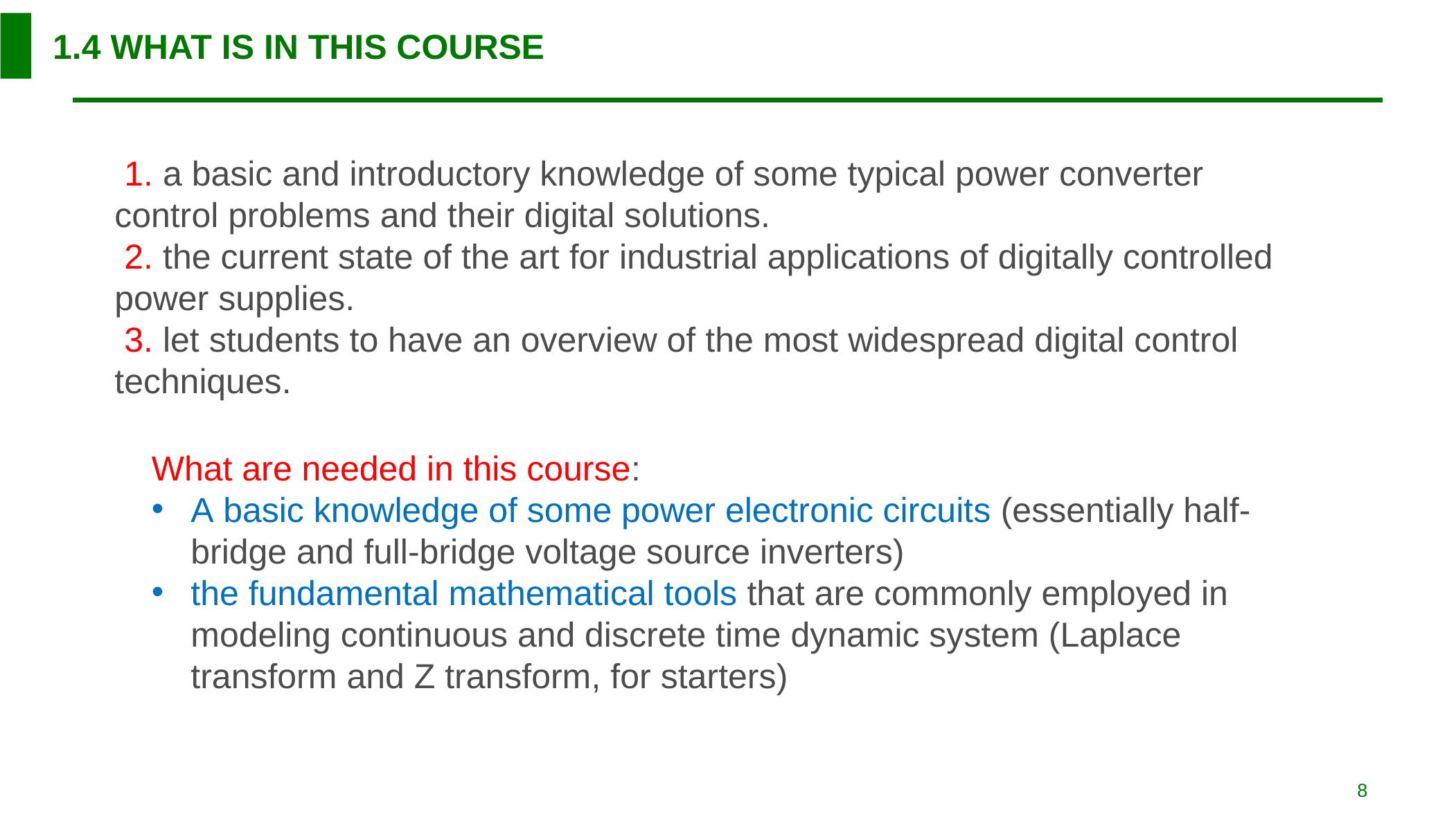

1.4 WHAT IS IN THIS COURSE
 1. a basic and introductory knowledge of some typical power converter control problems and their digital solutions.
 2. the current state of the art for industrial applications of digitally controlled power supplies.
 3. let students to have an overview of the most widespread digital control techniques.

What are needed in this course:
A basic knowledge of some power electronic circuits (essentially half-bridge and full-bridge voltage source inverters)
the fundamental mathematical tools that are commonly employed in modeling continuous and discrete time dynamic system (Laplace transform and Z transform, for starters)
8